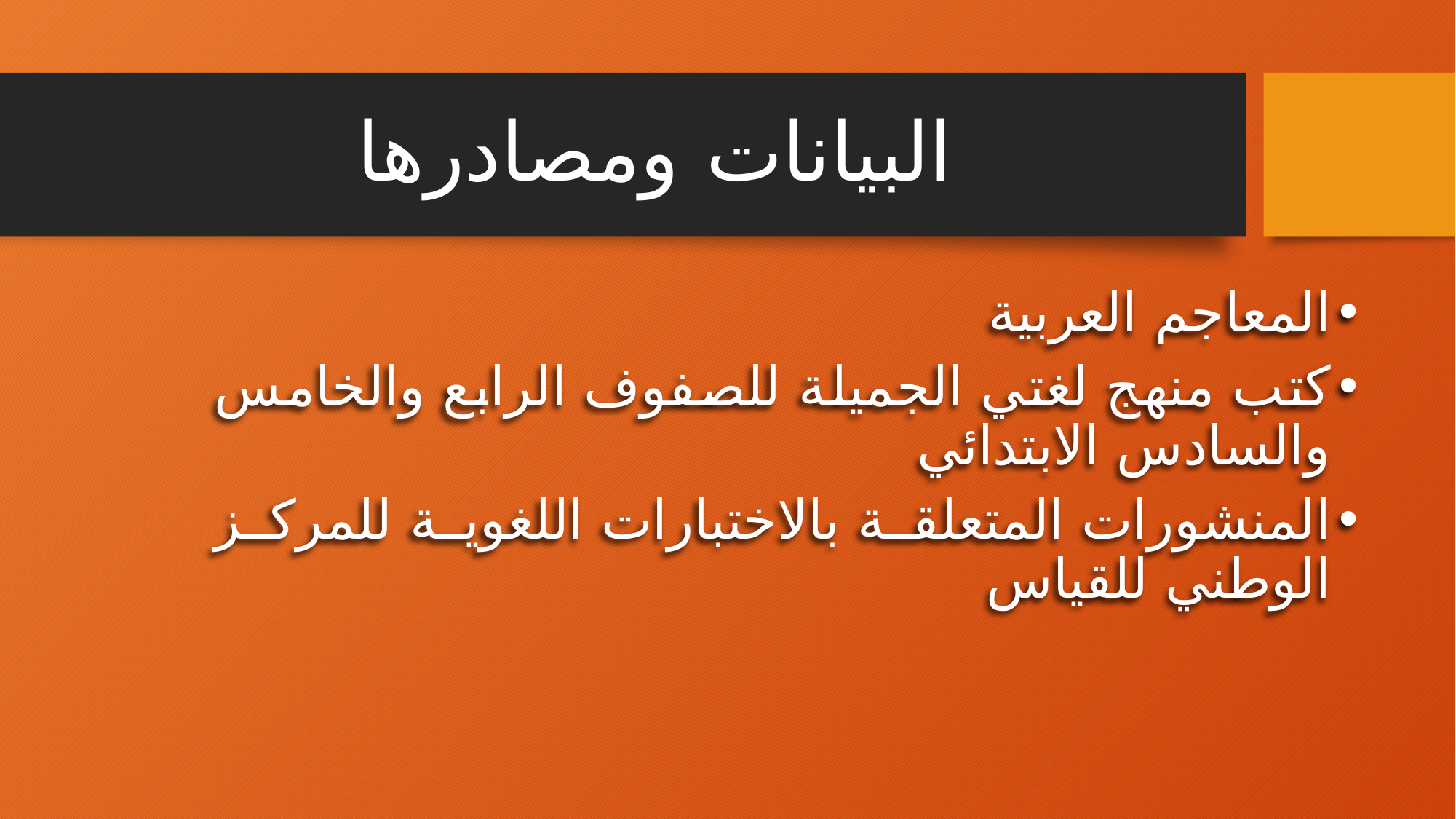

# البيانات ومصادرها
المعاجم العربية
كتب منهج لغتي الجميلة للصفوف الرابع والخامس والسادس الابتدائي
المنشورات المتعلقة بالاختبارات اللغوية للمركز الوطني للقياس